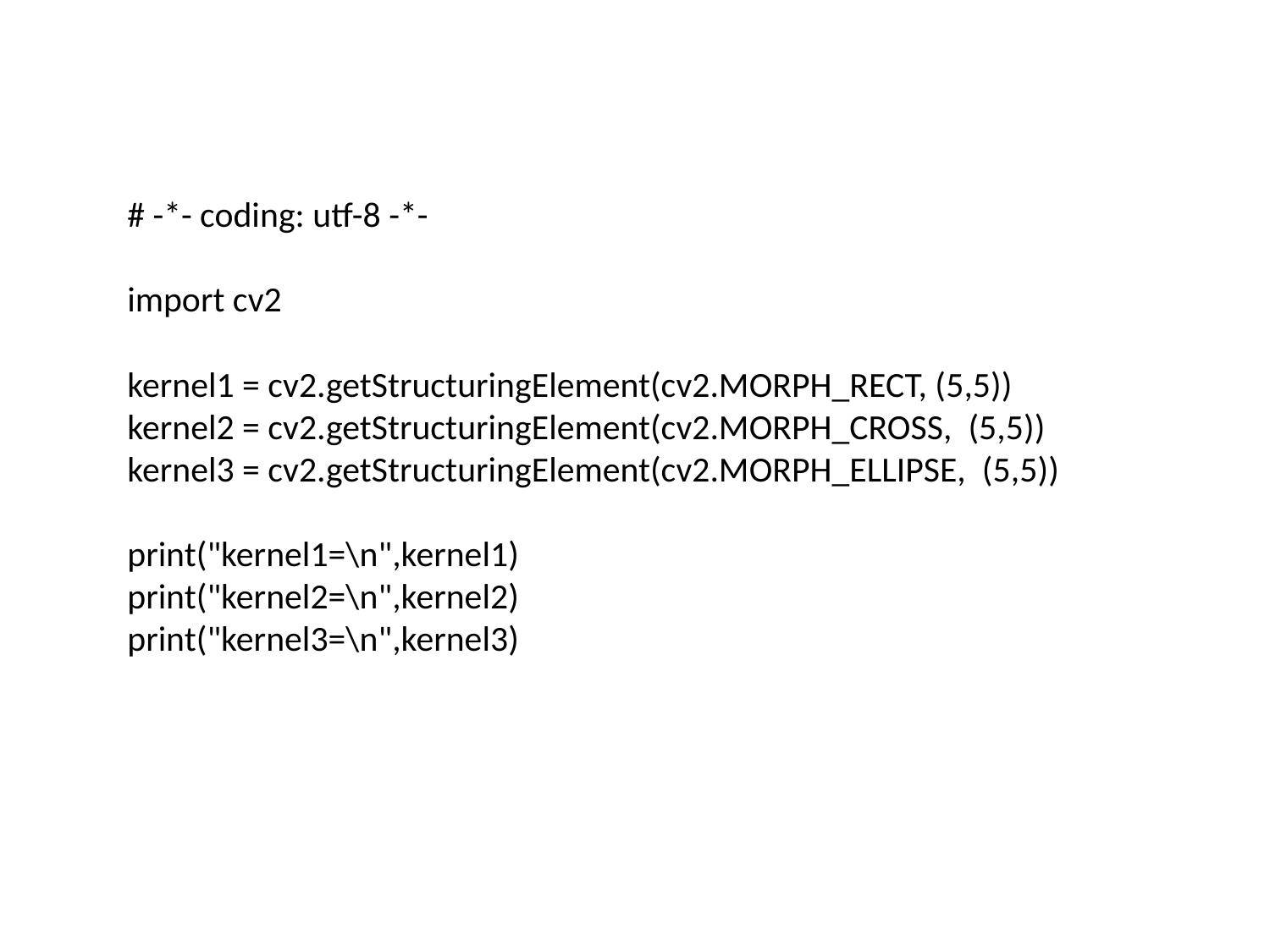

# -*- coding: utf-8 -*-

import cv2

kernel1 = cv2.getStructuringElement(cv2.MORPH_RECT, (5,5))
kernel2 = cv2.getStructuringElement(cv2.MORPH_CROSS,  (5,5))
kernel3 = cv2.getStructuringElement(cv2.MORPH_ELLIPSE,  (5,5))

print("kernel1=\n",kernel1)
print("kernel2=\n",kernel2)
print("kernel3=\n",kernel3)